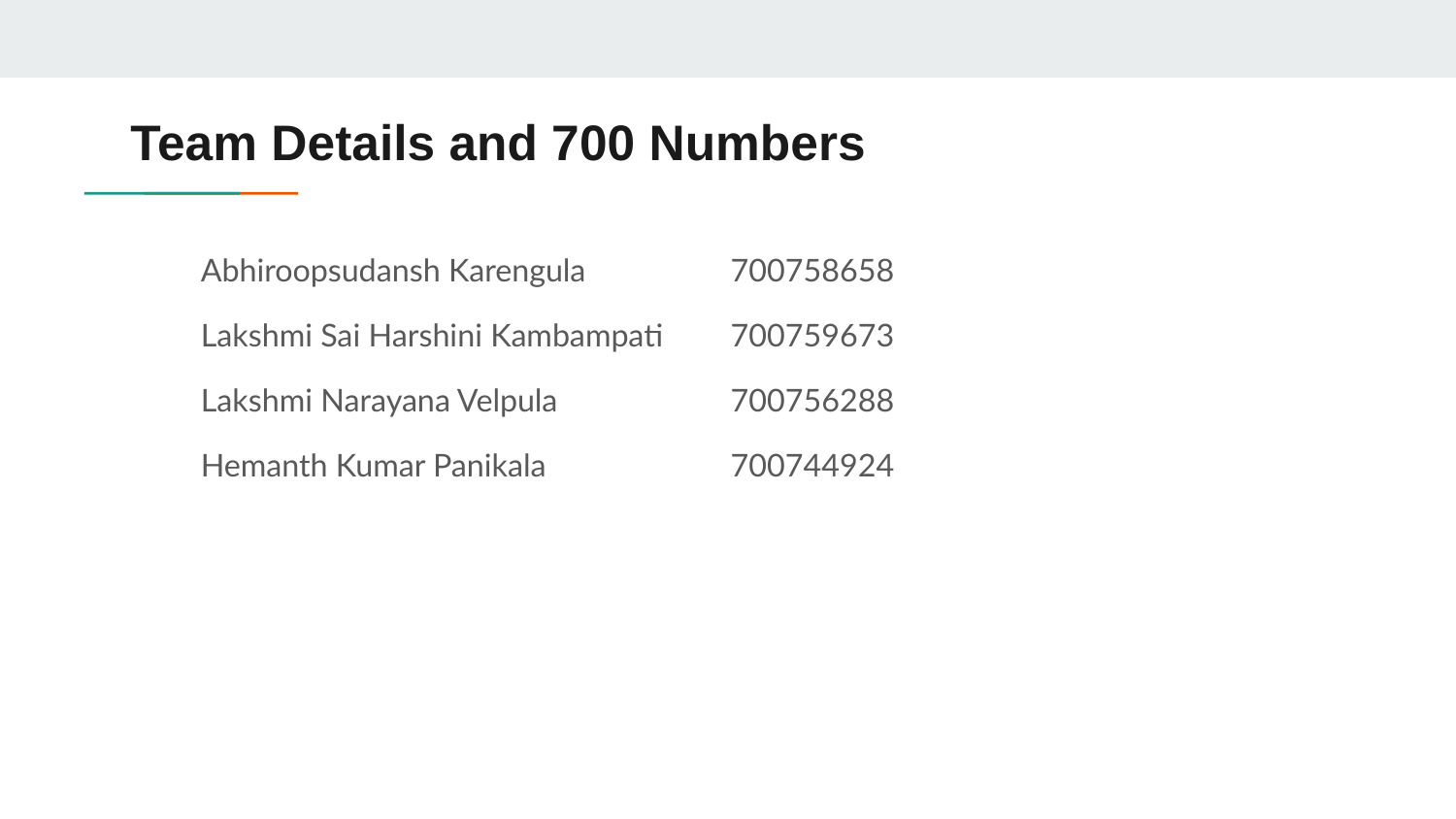

# Team Details and 700 Numbers
Abhiroopsudansh Karengula					  	700758658
Lakshmi Sai Harshini Kambampati 					700759673
Lakshmi Narayana Velpula						  	700756288
Hemanth Kumar Panikala						 	700744924